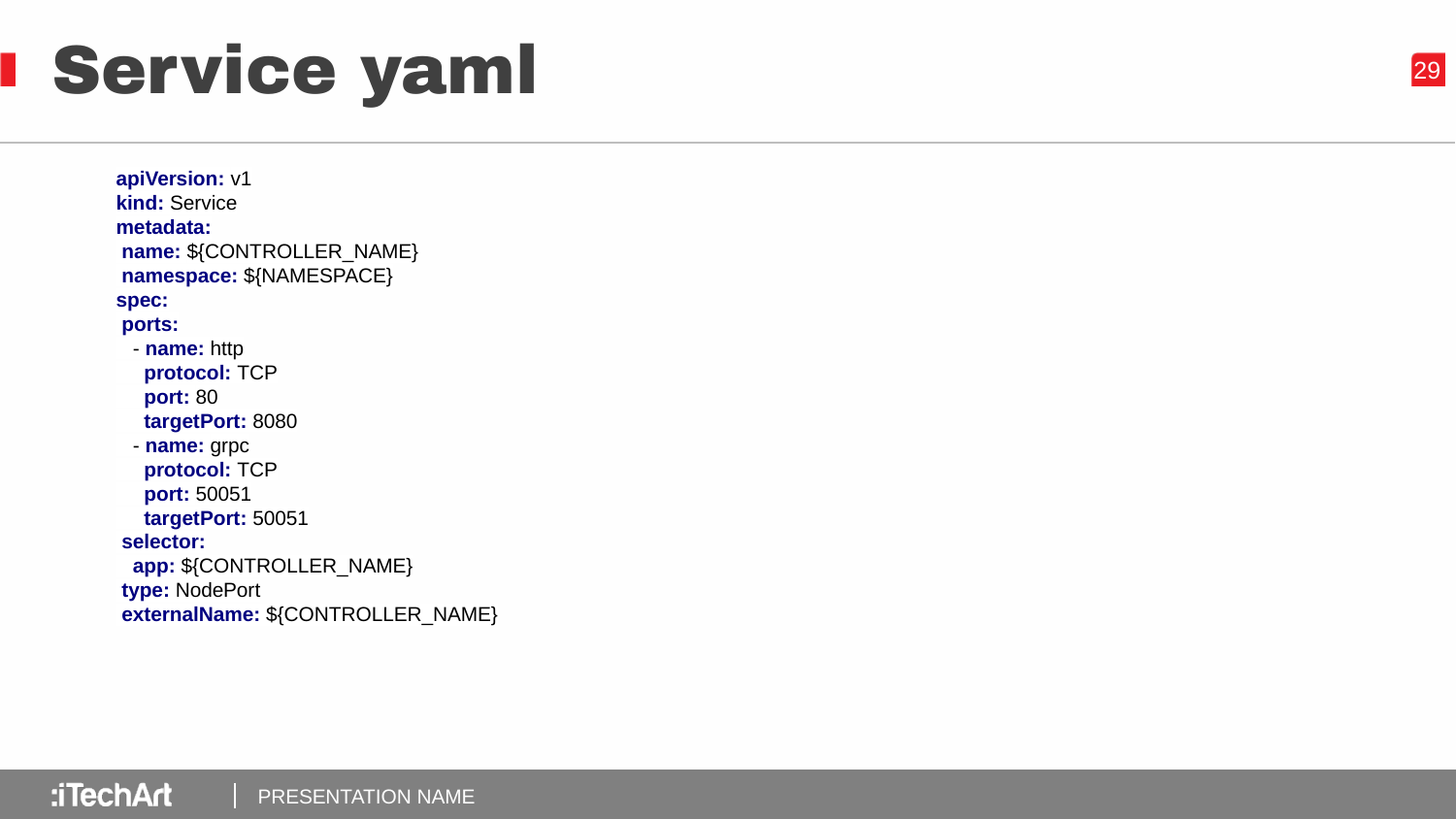

# Service yaml
29
apiVersion: v1
kind: Service
metadata:
 name: ${CONTROLLER_NAME}
 namespace: ${NAMESPACE}
spec:
 ports:
   - name: http
     protocol: TCP
     port: 80
     targetPort: 8080
   - name: grpc
     protocol: TCP
     port: 50051
     targetPort: 50051
 selector:
   app: ${CONTROLLER_NAME}
 type: NodePort
 externalName: ${CONTROLLER_NAME}

PRESENTATION NAME